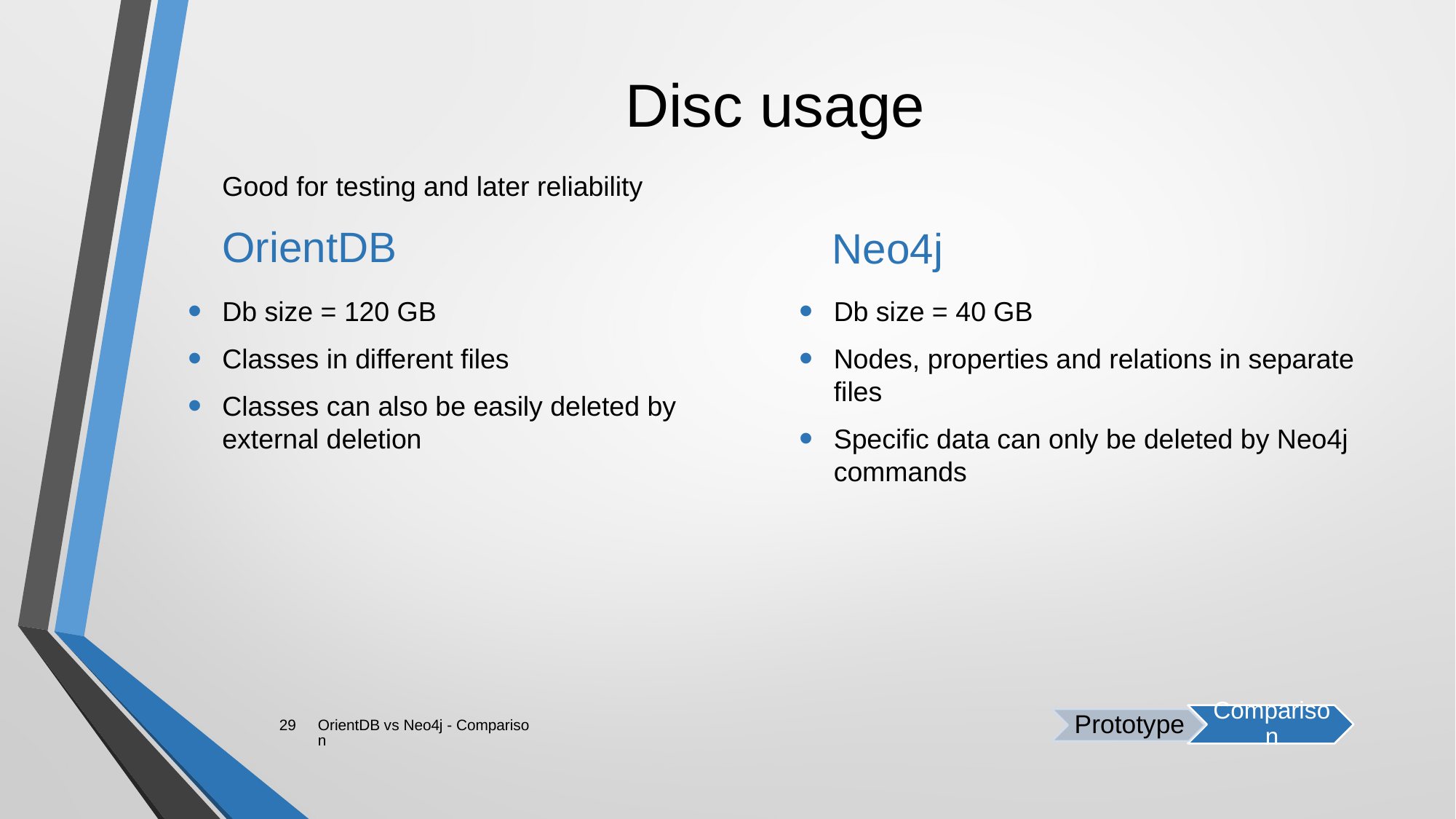

# Disc usage
Good for testing and later reliability
OrientDB
Neo4j
Db size = 120 GB
Classes in different files
Classes can also be easily deleted by external deletion
Db size = 40 GB
Nodes, properties and relations in separate files
Specific data can only be deleted by Neo4j commands
29
OrientDB vs Neo4j - Comparison